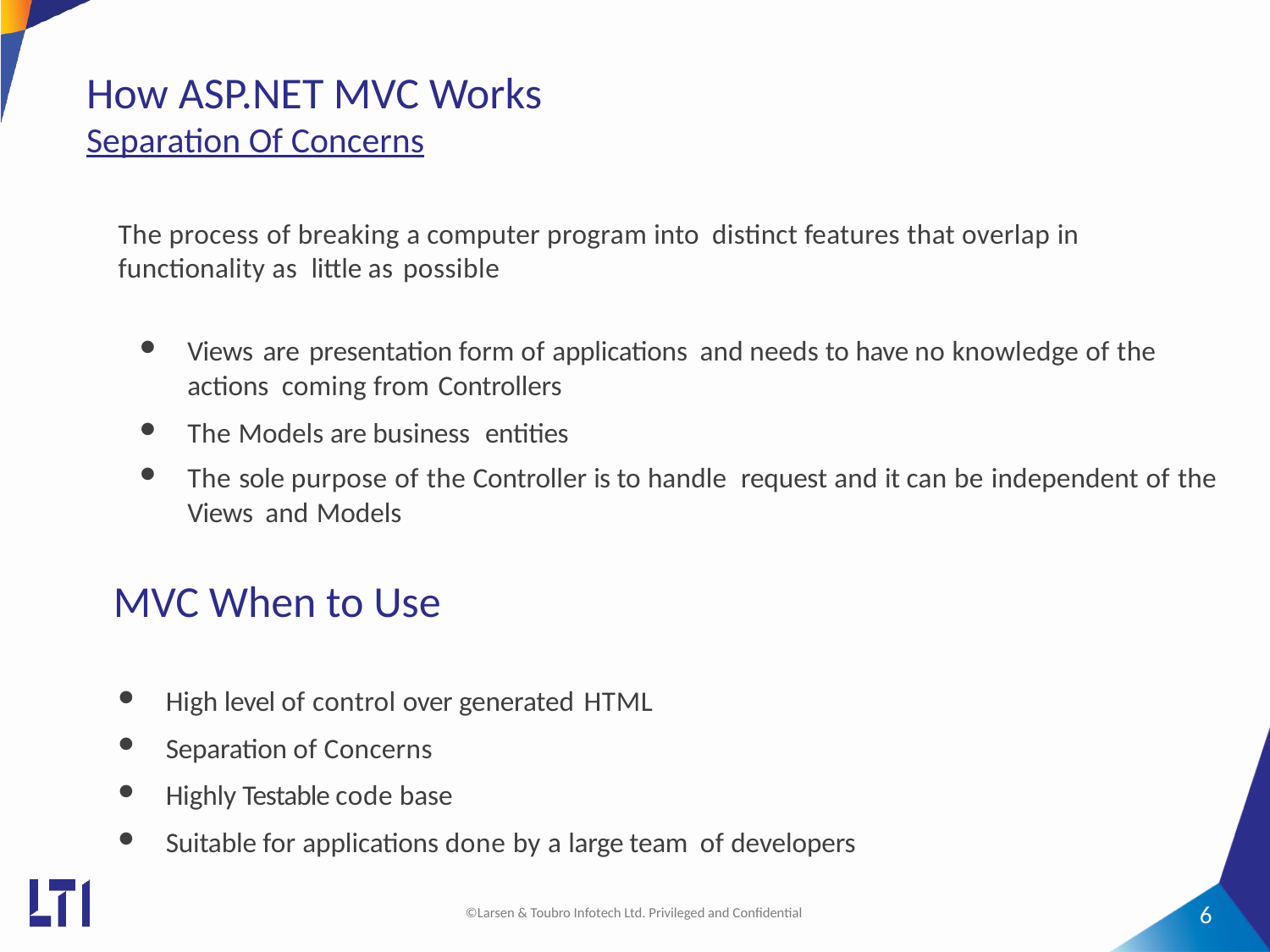

# How ASP.NET MVC Works Separation Of Concerns
The process of breaking a computer program into  distinct features that overlap in functionality as  little as possible
Views are presentation form of applications  and needs to have no knowledge of the actions  coming from Controllers
The Models are business entities
The sole purpose of the Controller is to handle  request and it can be independent of the Views  and Models
MVC When to Use
High level of control over generated HTML
Separation of Concerns
Highly Testable code base
Suitable for applications done by a large team  of developers